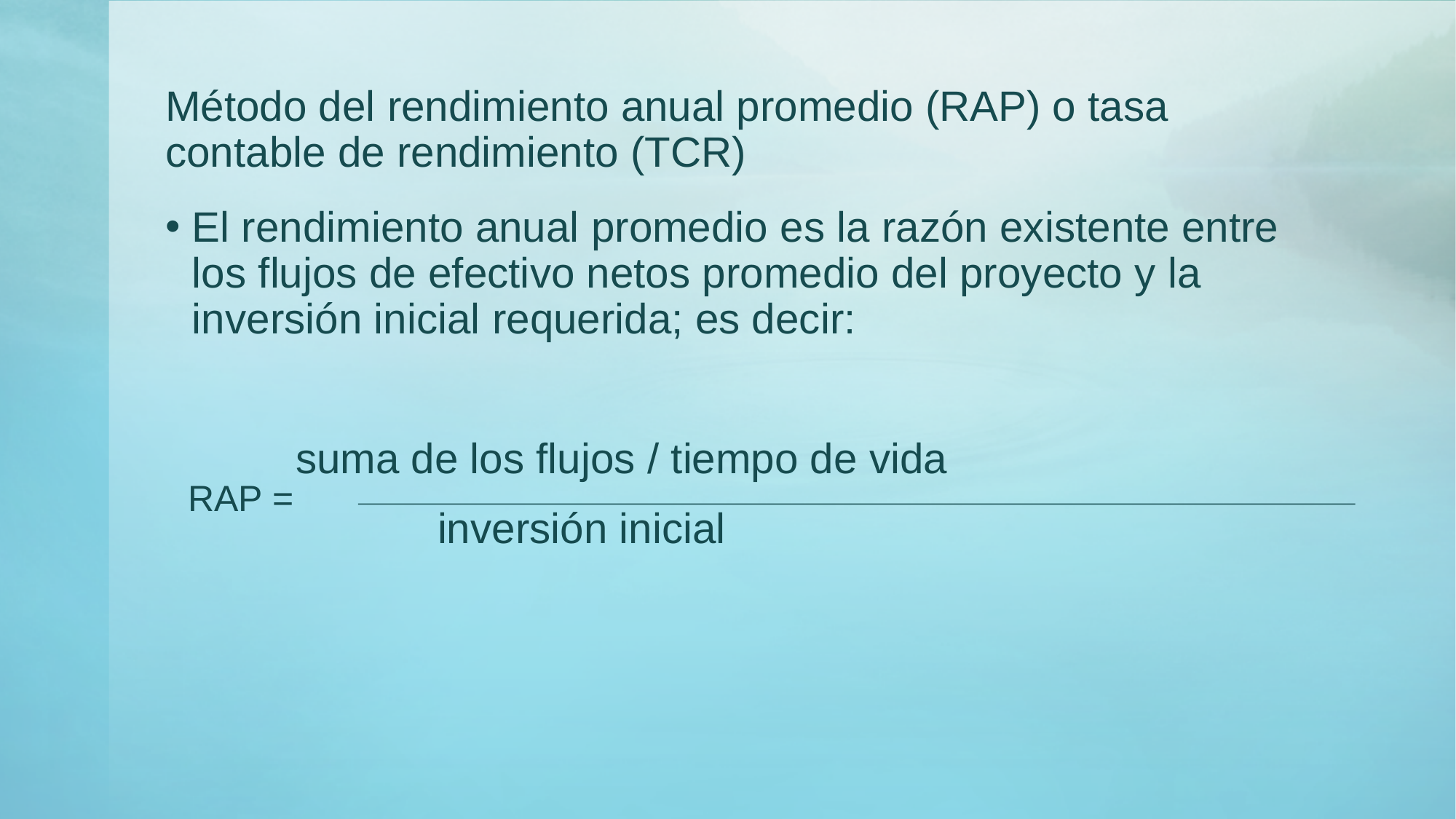

# Método del rendimiento anual promedio (RAP) o tasa contable de rendimiento (TCR)
El rendimiento anual promedio es la razón existente entre los flujos de efectivo netos promedio del proyecto y la inversión inicial requerida; es decir:

           suma de los flujos / tiempo de vida
                       inversión inicial

RAP =